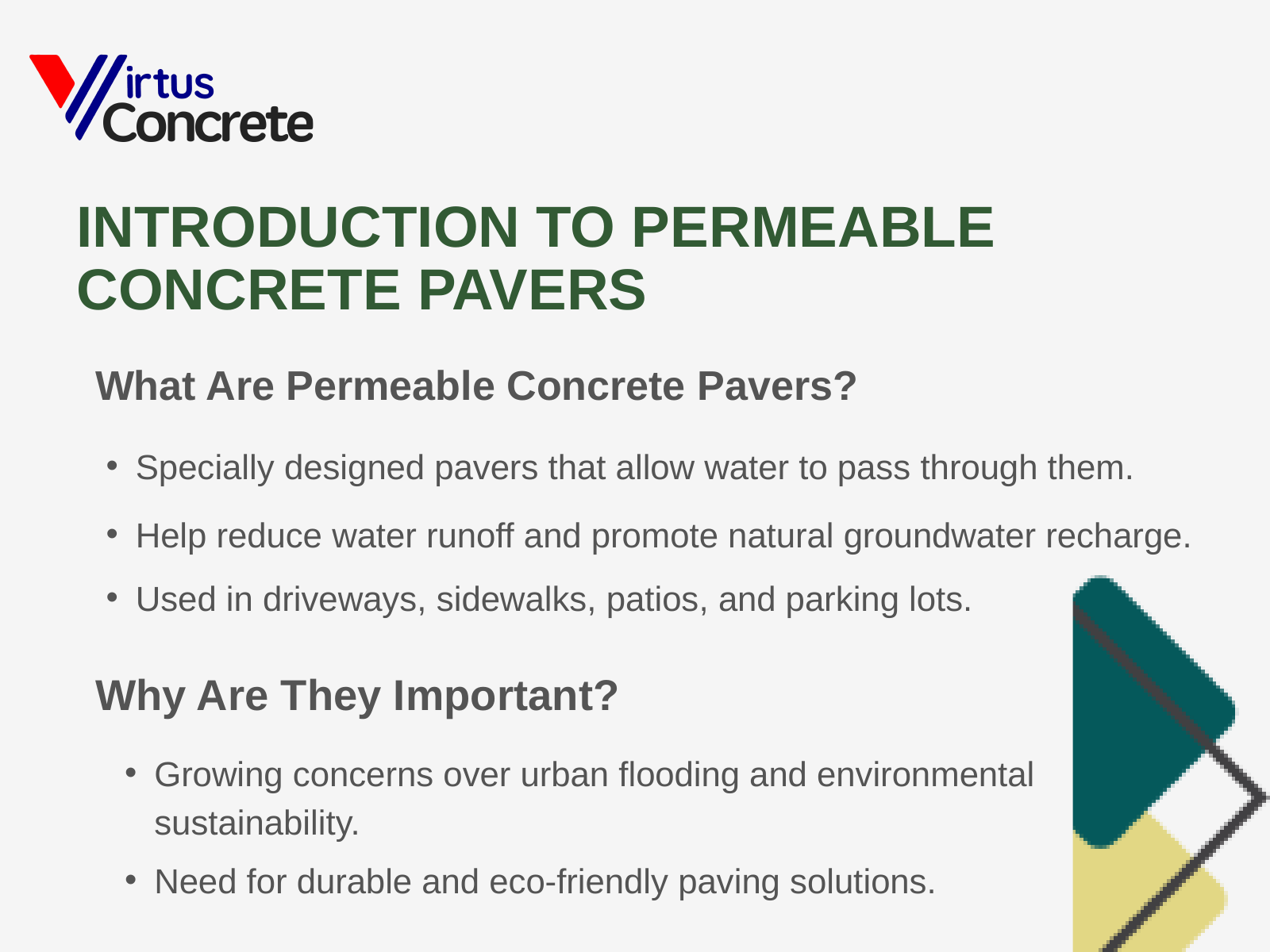

01
INTRODUCTION TO PERMEABLE CONCRETE PAVERS
05
What Are Permeable Concrete Pavers?
06
Specially designed pavers that allow water to pass through them.
Help reduce water runoff and promote natural groundwater recharge.
Used in driveways, sidewalks, patios, and parking lots.

Why Are They Important?
Growing concerns over urban flooding and environmental sustainability.
Need for durable and eco-friendly paving solutions.